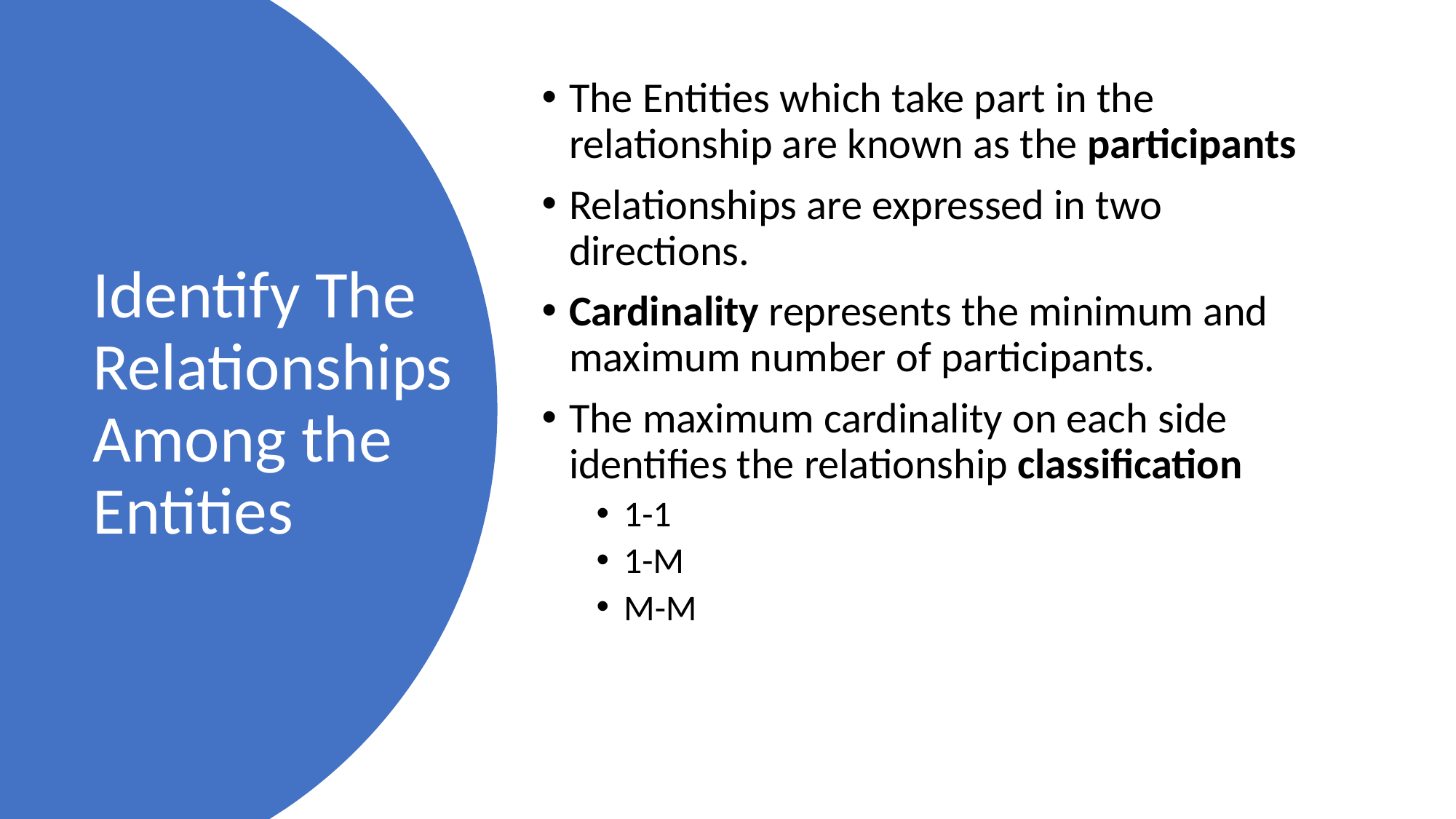

The Entities which take part in the relationship are known as the participants
Relationships are expressed in two directions.
Cardinality represents the minimum and maximum number of participants.
The maximum cardinality on each side identifies the relationship classification
1-1
1-M
M-M

# Identify The Relationships Among the Entities